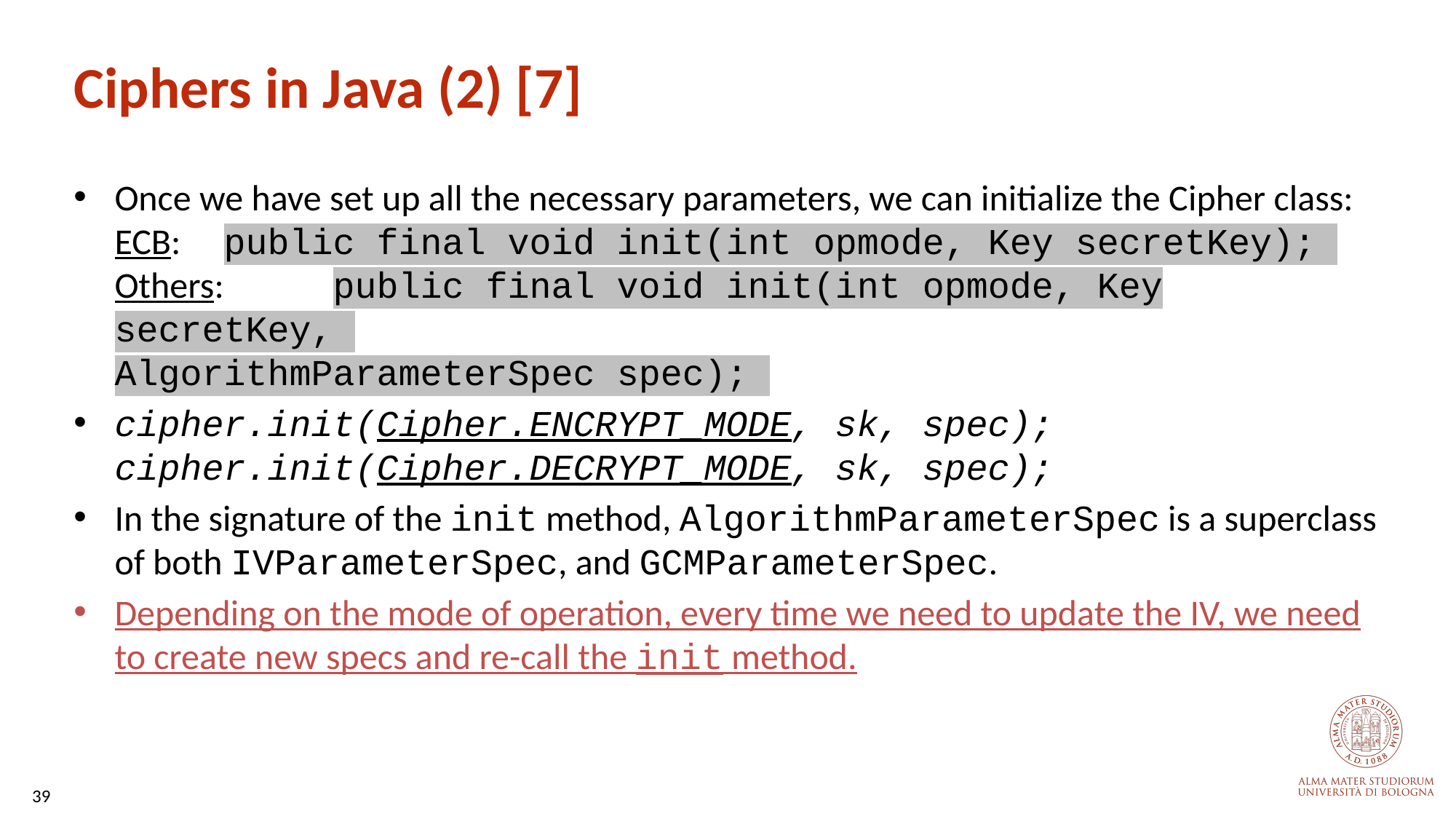

# Ciphers in Java (2) [7]
Once we have set up all the necessary parameters, we can initialize the Cipher class:
ECB: 	public final void init(int opmode, Key secretKey);
Others:	public final void init(int opmode, Key secretKey, 							 AlgorithmParameterSpec spec);
cipher.init(Cipher.ENCRYPT_MODE, sk, spec);
cipher.init(Cipher.DECRYPT_MODE, sk, spec);
In the signature of the init method, AlgorithmParameterSpec is a superclass of both IVParameterSpec, and GCMParameterSpec.
Depending on the mode of operation, every time we need to update the IV, we need to create new specs and re-call the init method.